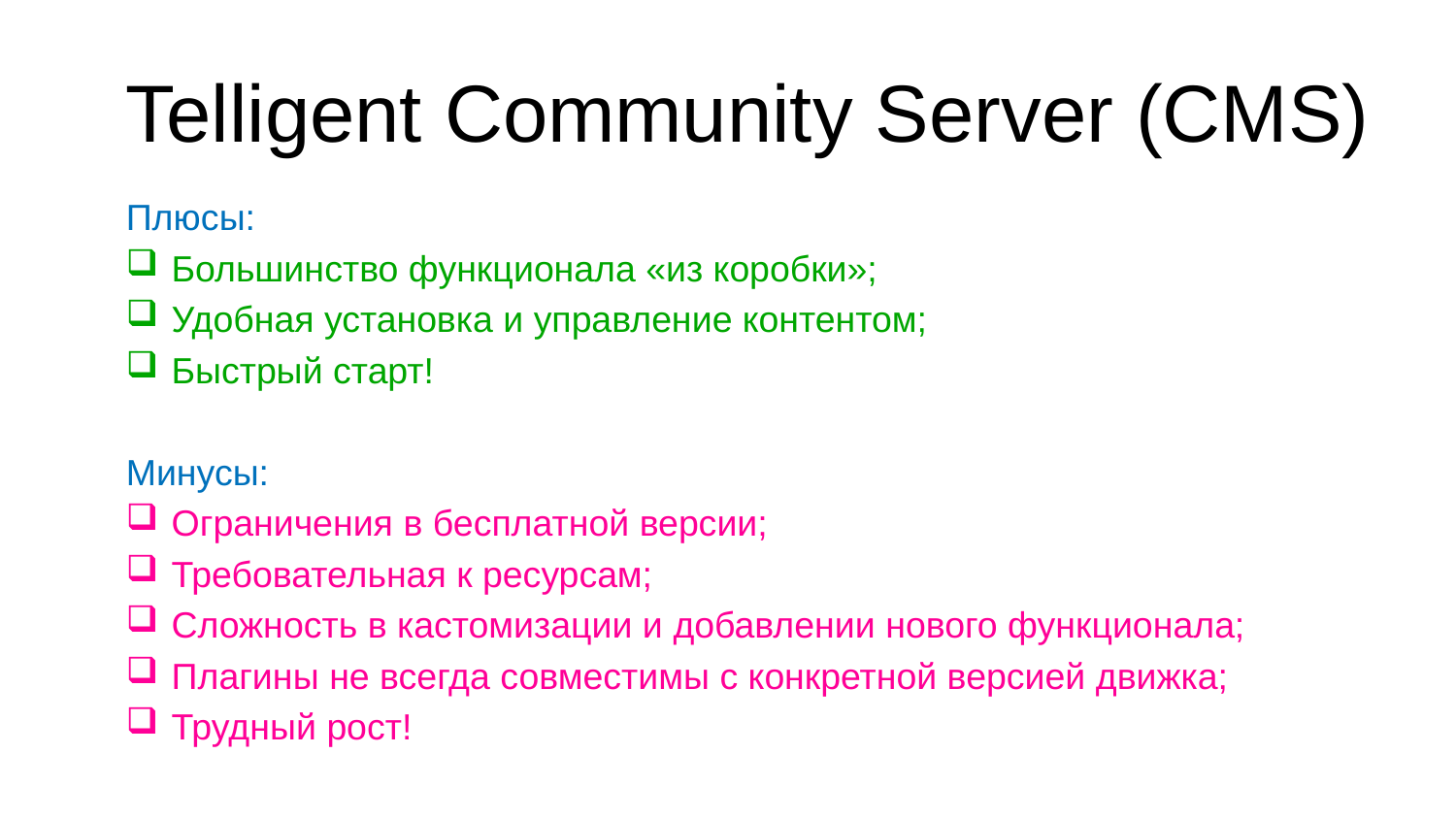

# Telligent Community Server (CMS)
Плюсы:
Большинство функционала «из коробки»;
Удобная установка и управление контентом;
Быстрый старт!

Минусы:
Ограничения в бесплатной версии;
Требовательная к ресурсам;
Сложность в кастомизации и добавлении нового функционала;
Плагины не всегда совместимы с конкретной версией движка;
Трудный рост!